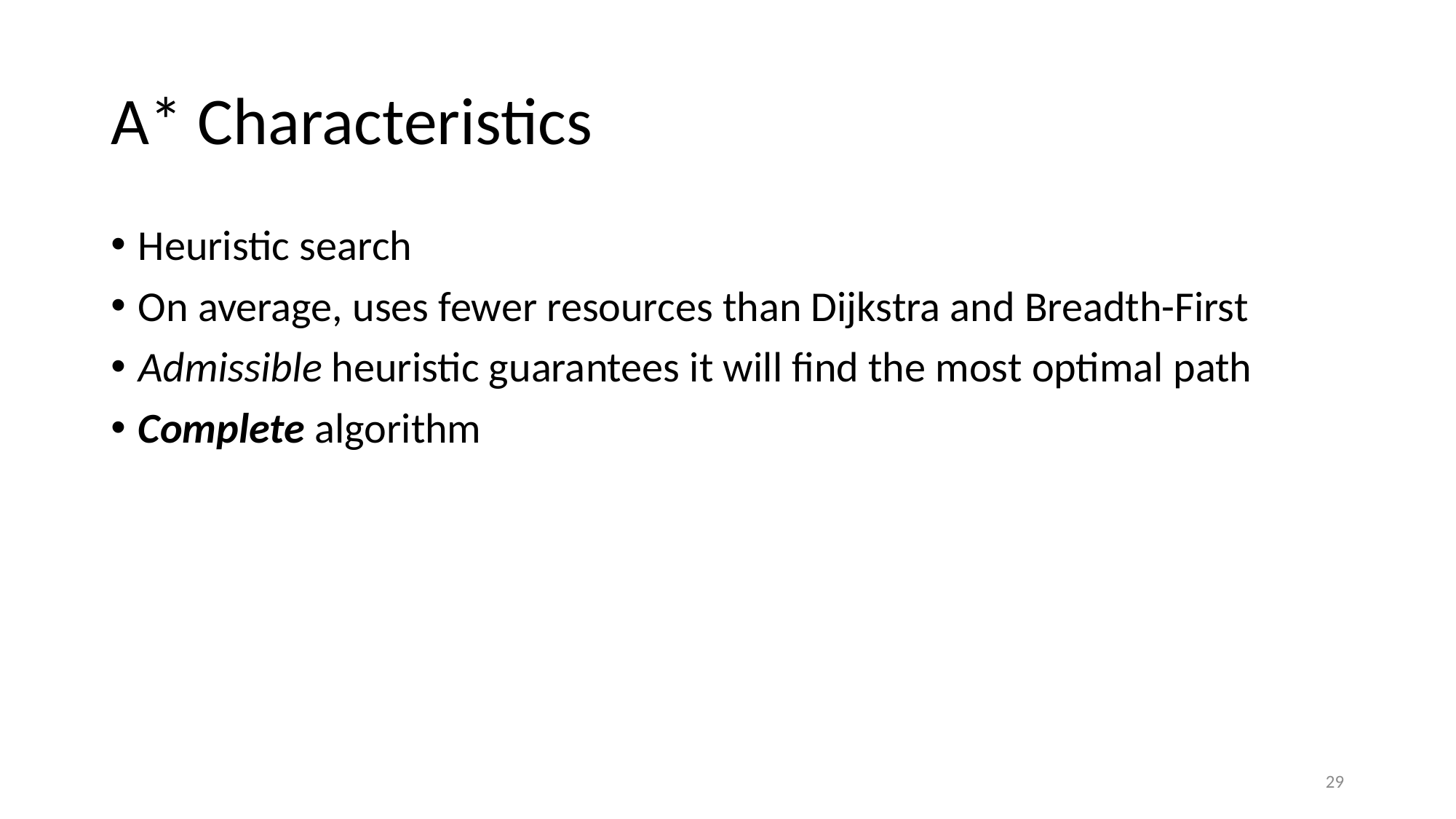

# A* Characteristics
Heuristic search
On average, uses fewer resources than Dijkstra and Breadth-First
Admissible heuristic guarantees it will find the most optimal path
Complete algorithm

29